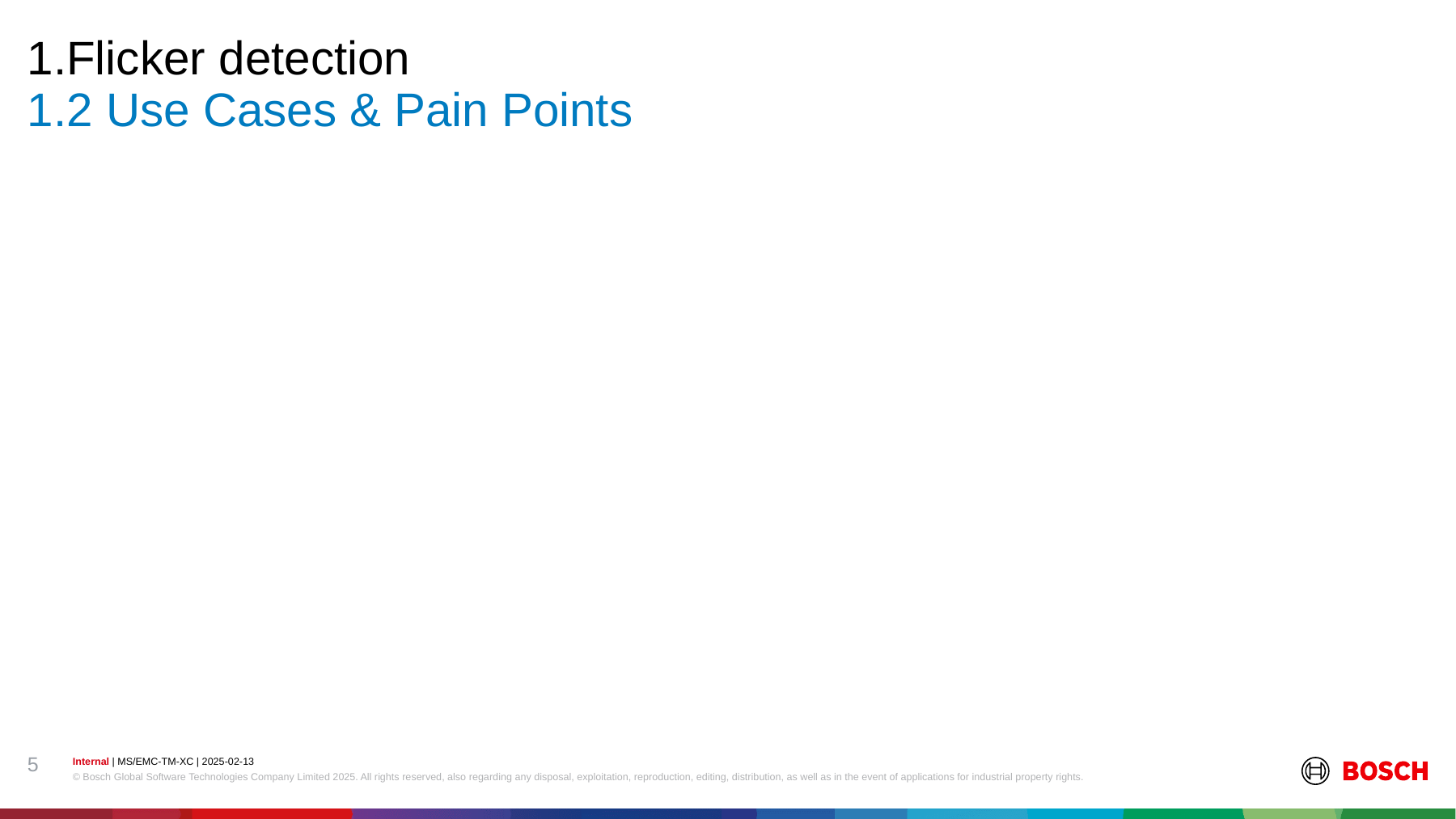

1.Flicker detection

# 1.2 Use Cases & Pain Points

5